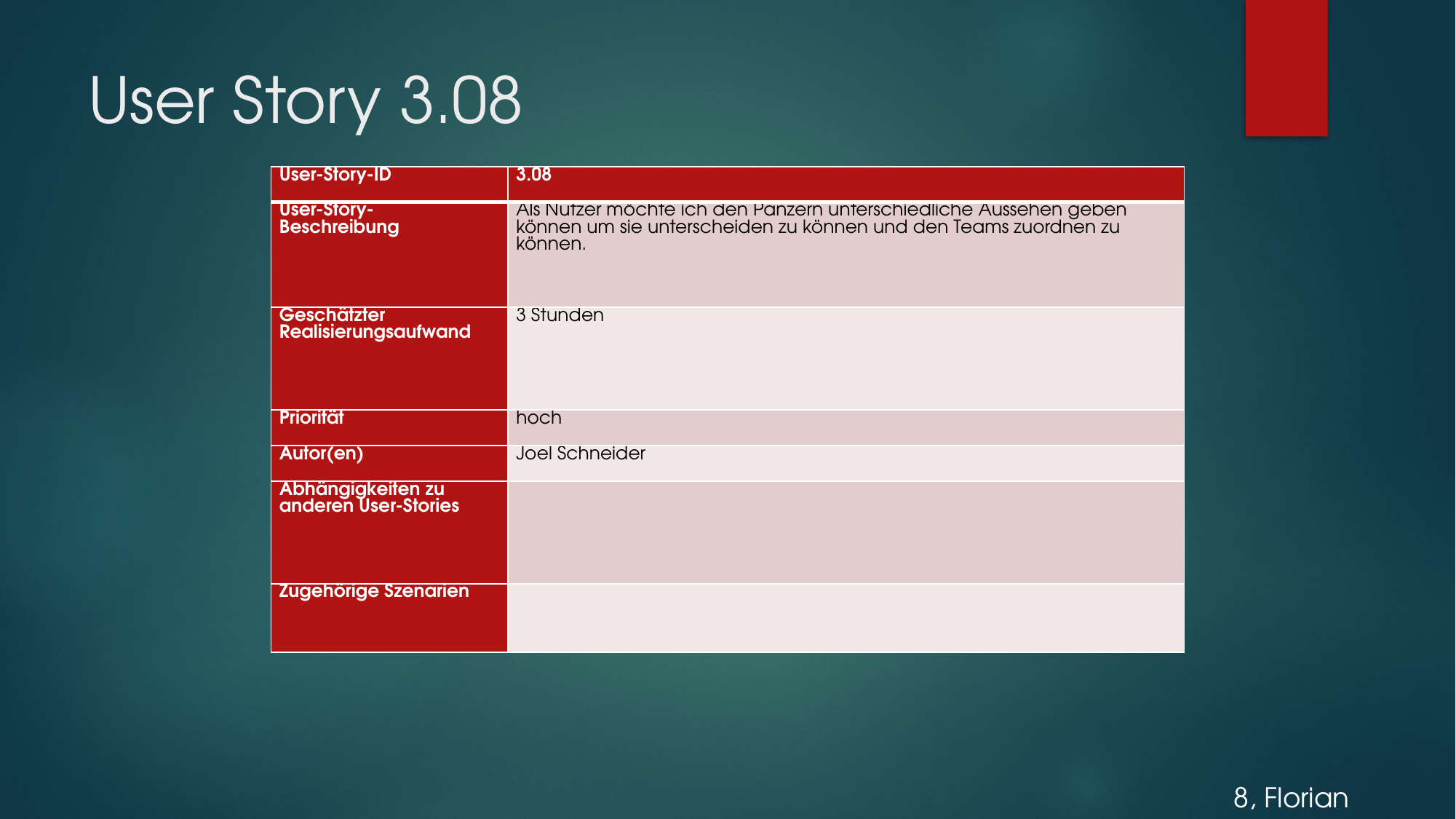

# User Story 3.08
| User-Story-ID | 3.08 |
| --- | --- |
| User-Story- Beschreibung | Als Nutzer möchte ich den Panzern unterschiedliche Aussehen geben können um sie unterscheiden zu können und den Teams zuordnen zu können. |
| Geschätzter Realisierungsaufwand | 3 Stunden |
| Priorität | hoch |
| Autor(en) | Joel Schneider |
| Abhängigkeiten zu anderen User-Stories |  |
| Zugehörige Szenarien |  |
8, Florian